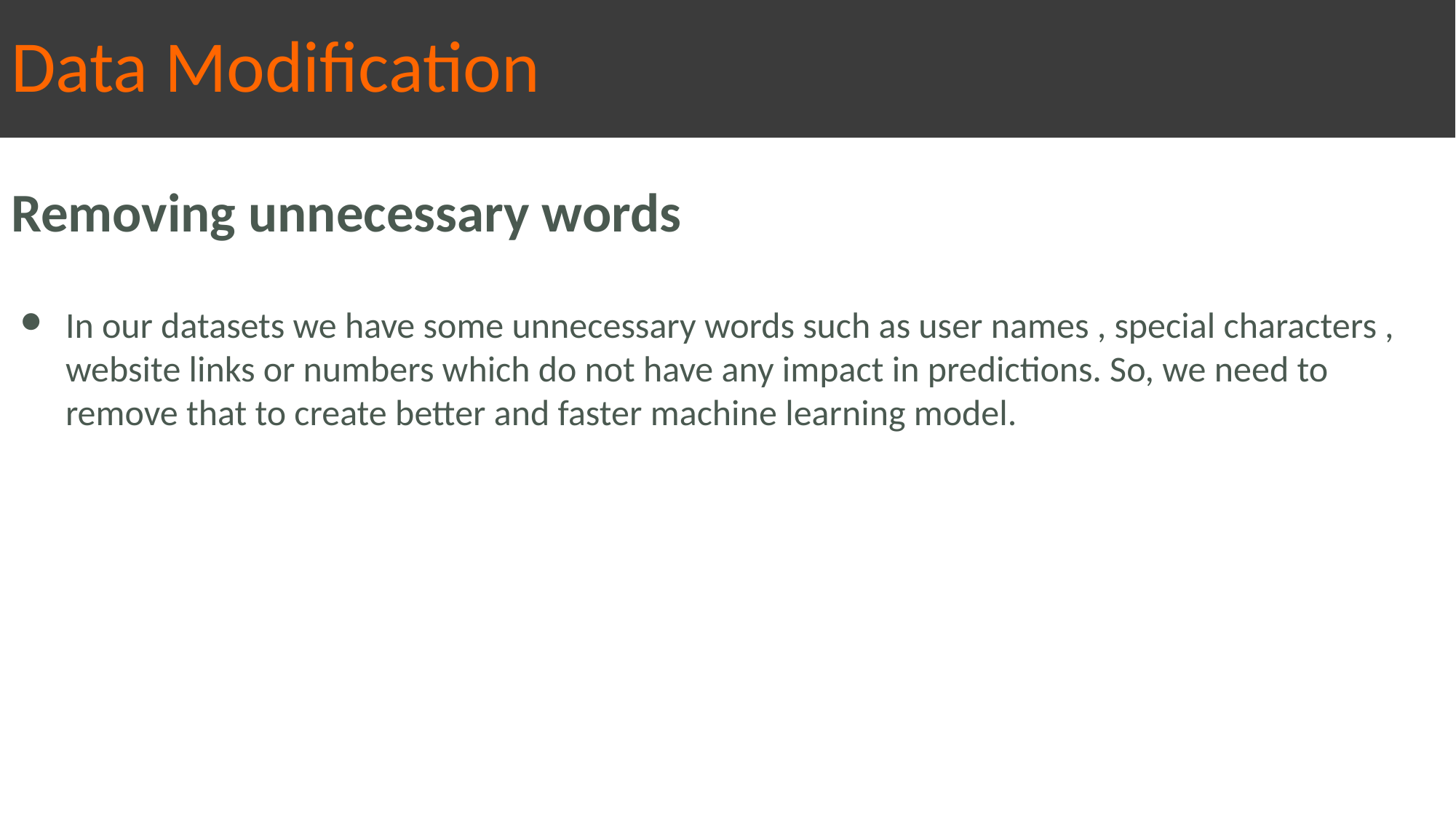

# Data Modification
Removing unnecessary words
In our datasets we have some unnecessary words such as user names , special characters , website links or numbers which do not have any impact in predictions. So, we need to remove that to create better and faster machine learning model.